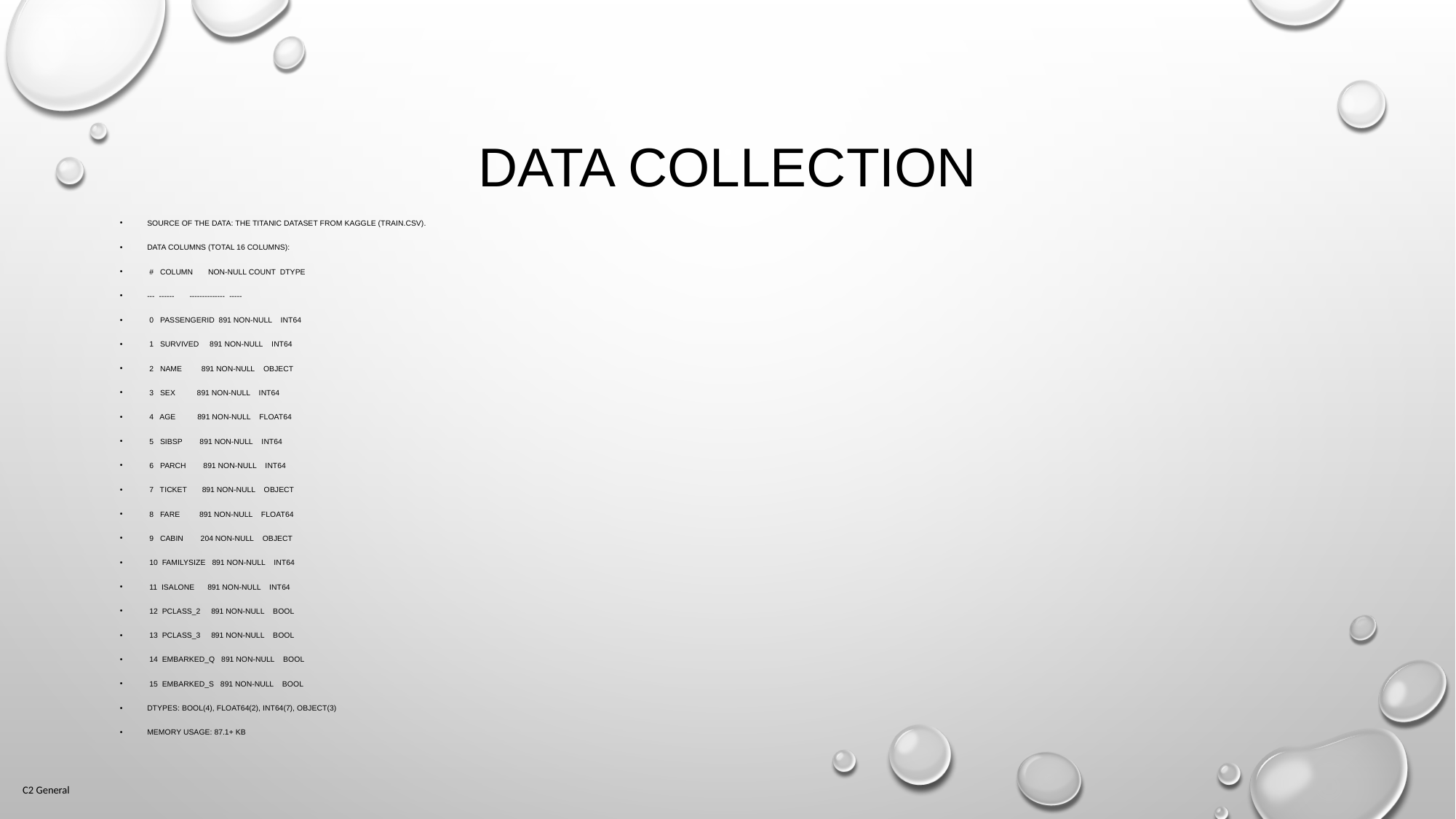

# Data Collection
Source of the data: The Titanic dataset from Kaggle (train.csv).
Data columns (total 16 columns):
 #   Column       Non-Null Count  Dtype
---  ------       --------------  -----
 0   PassengerId  891 non-null    int64
 1   Survived     891 non-null    int64
 2   Name         891 non-null    object
 3   Sex          891 non-null    int64
 4   Age          891 non-null    float64
 5   SibSp        891 non-null    int64
 6   Parch        891 non-null    int64
 7   Ticket       891 non-null    object
 8   Fare         891 non-null    float64
 9   Cabin        204 non-null    object
 10  FamilySize   891 non-null    int64
 11  IsAlone      891 non-null    int64
 12  Pclass_2     891 non-null    bool
 13  Pclass_3     891 non-null    bool
 14  Embarked_Q   891 non-null    bool
 15  Embarked_S   891 non-null    bool
dtypes: bool(4), float64(2), int64(7), object(3)
memory usage: 87.1+ KB